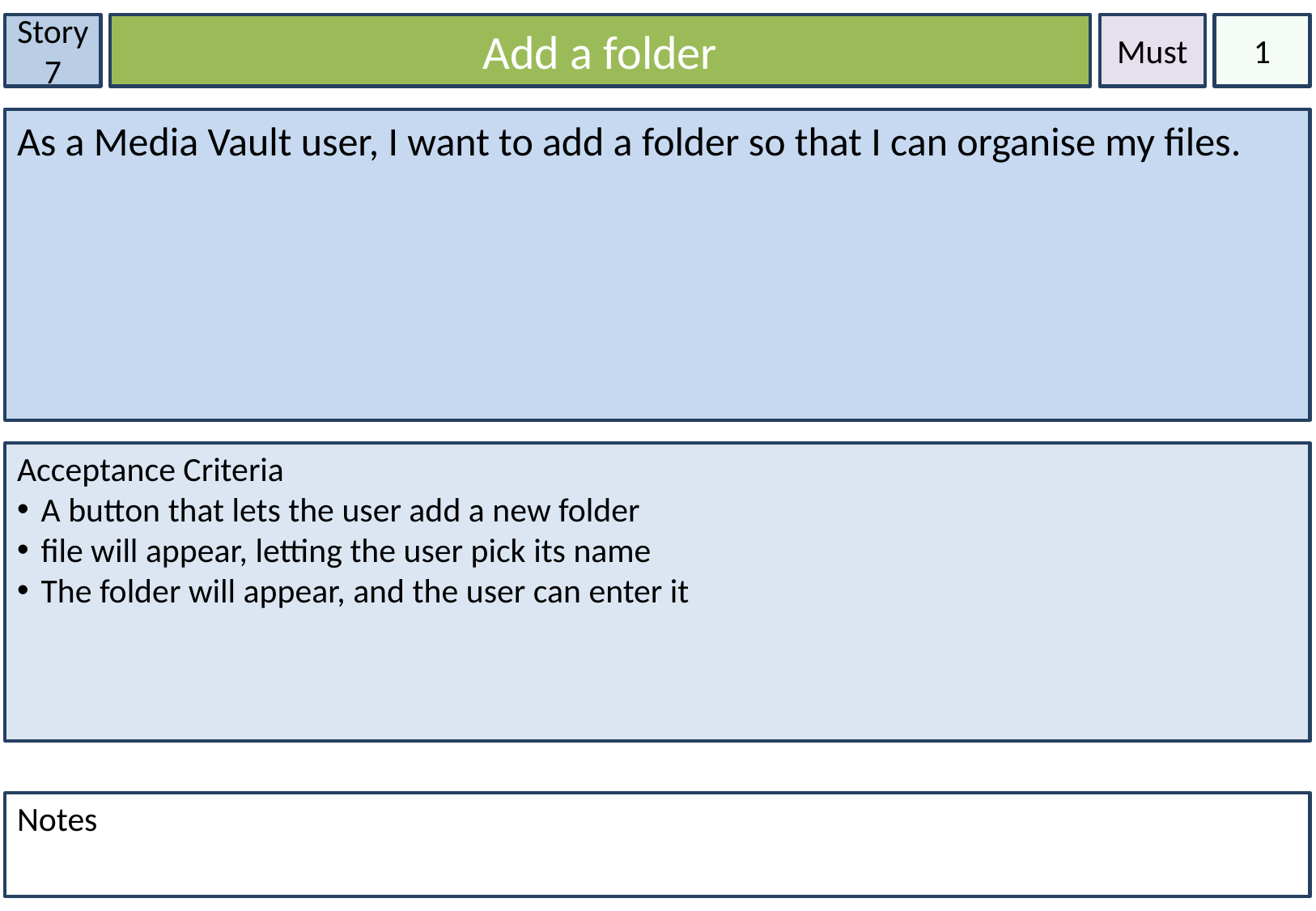

Story 7
Add a folder
Must
1
As a Media Vault user, I want to add a folder so that I can organise my files.

Acceptance Criteria
A button that lets the user add a new folder
file will appear, letting the user pick its name
The folder will appear, and the user can enter it
Notes